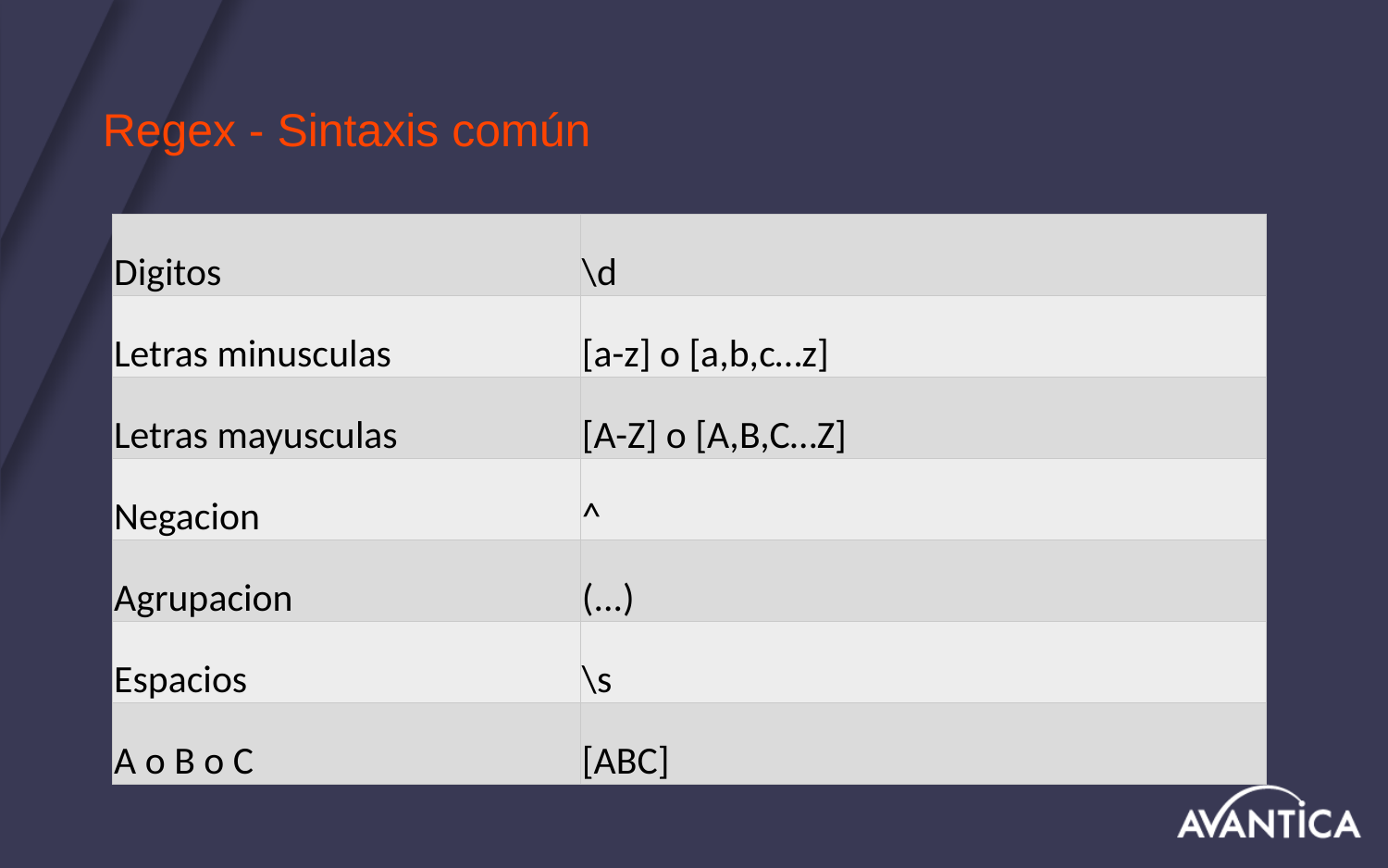

# Regex - Sintaxis común
| Digitos | \d |
| --- | --- |
| Letras minusculas | [a-z] o [a,b,c…z] |
| Letras mayusculas | [A-Z] o [A,B,C…Z] |
| Negacion | ^ |
| Agrupacion | (...) |
| Espacios | \s |
| A o B o C | [ABC] |